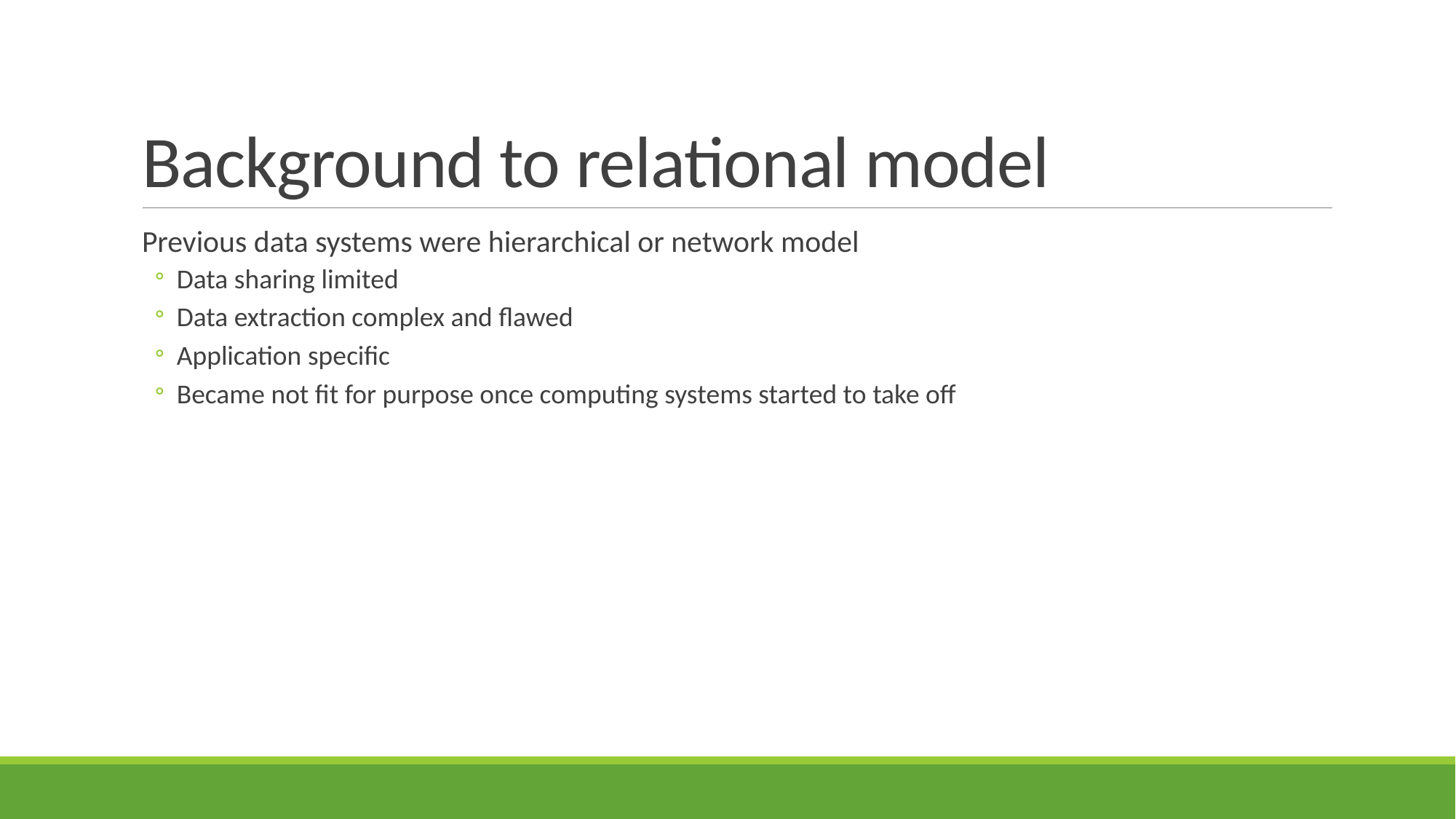

# Background to relational model
Previous data systems were hierarchical or network model
Data sharing limited
Data extraction complex and flawed
Application specific
Became not fit for purpose once computing systems started to take off